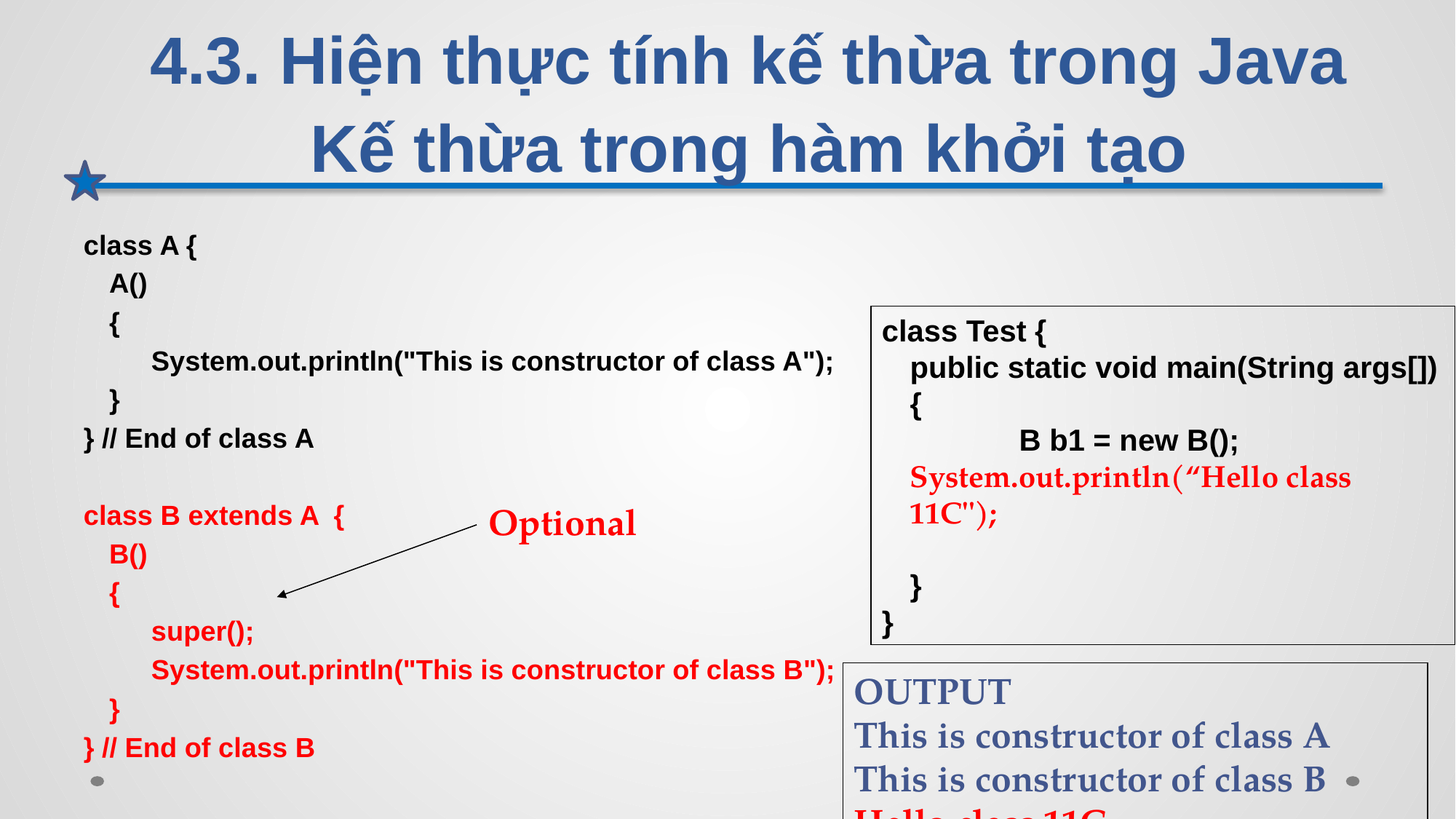

# 4.3. Hiện thực tính kế thừa trong Java Kế thừa trong hàm khởi tạo
class A {
A()
{
System.out.println("This is constructor of class A");
}
} // End of class A

class B extends A  {
B()
{
super();
System.out.println("This is constructor of class B");
}
} // End of class B
class Test {
public static void main(String args[])
{
	B b1 = new B();
System.out.println(“Hello class 11C");

}
}
Optional

OUTPUT
This is constructor of class A
This is constructor of class B
Hello class 11C